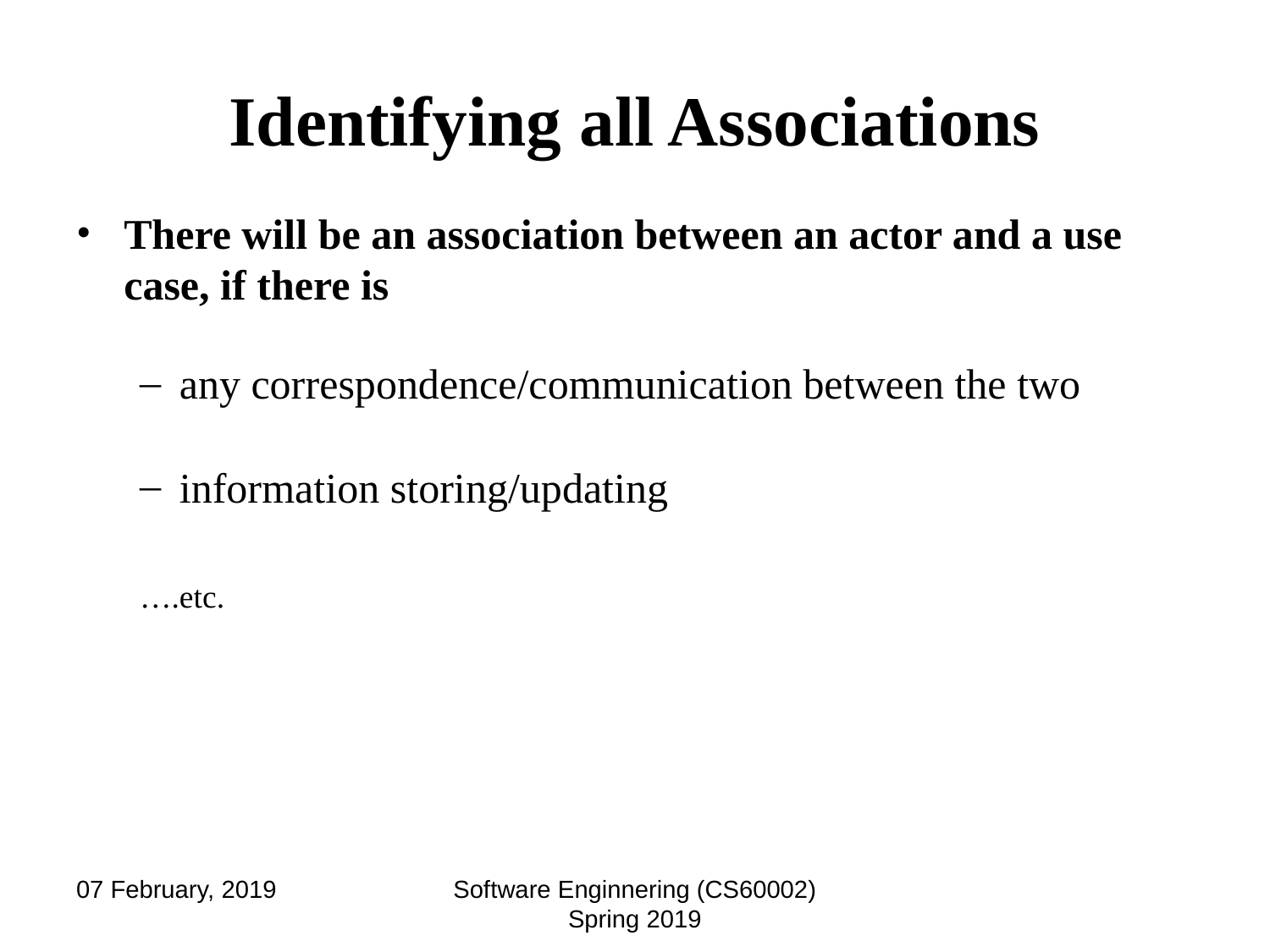

# Identifying all Associations
There will be an association between an actor and a use case, if there is

any correspondence/communication between the two

information storing/updating

….etc.

07 February, 2019
Software Enginnering (CS60002) Spring 2019